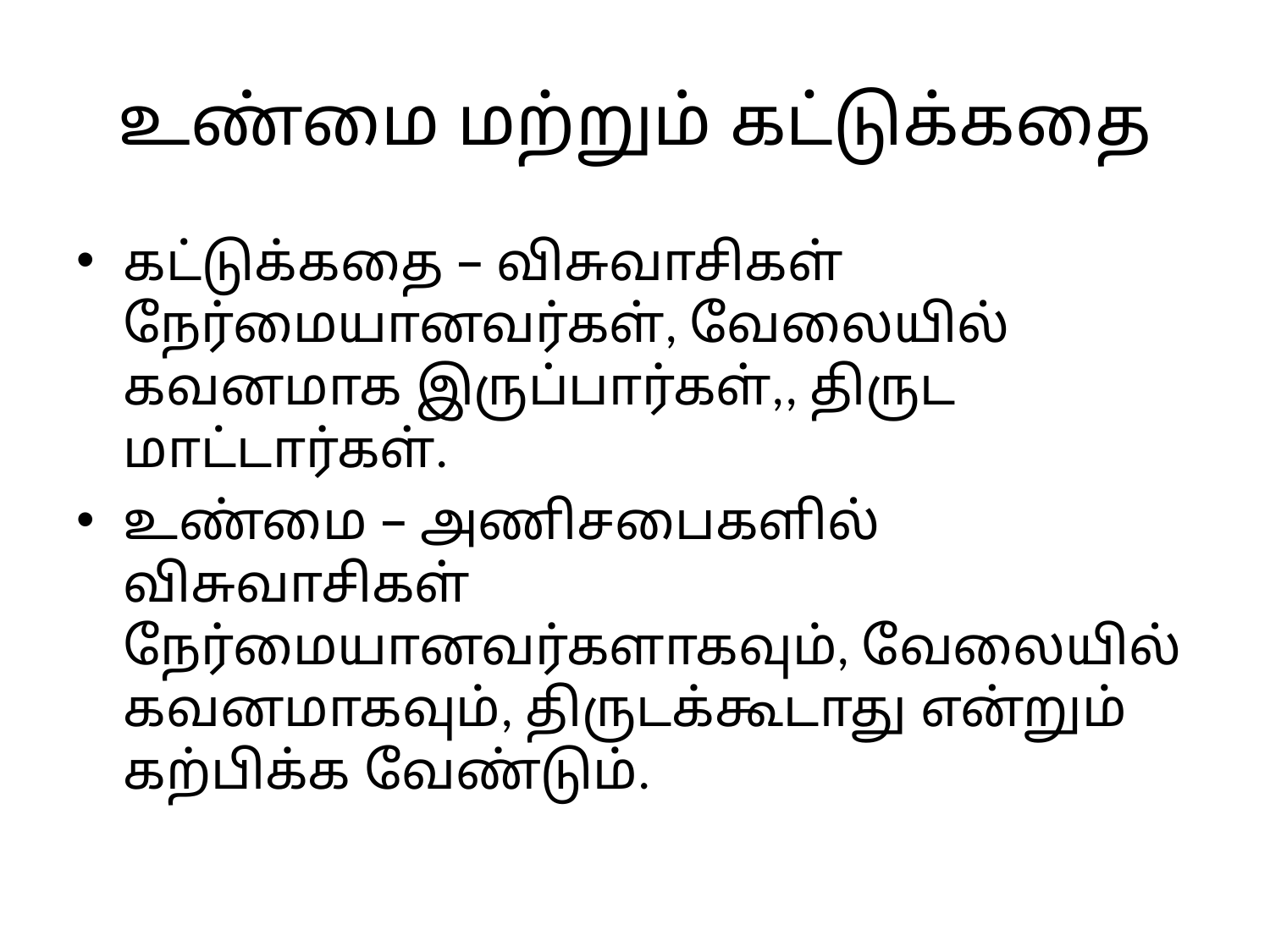

# உண்மை மற்றும் கட்டுக்கதை
கட்டுக்கதை – விசுவாசிகள் நேர்மையானவர்கள், வேலையில் கவனமாக இருப்பார்கள்,, திருட மாட்டார்கள்.
உண்மை – அணிசபைகளில் விசுவாசிகள் நேர்மையானவர்களாகவும், வேலையில் கவனமாகவும், திருடக்கூடாது என்றும் கற்பிக்க வேண்டும்.